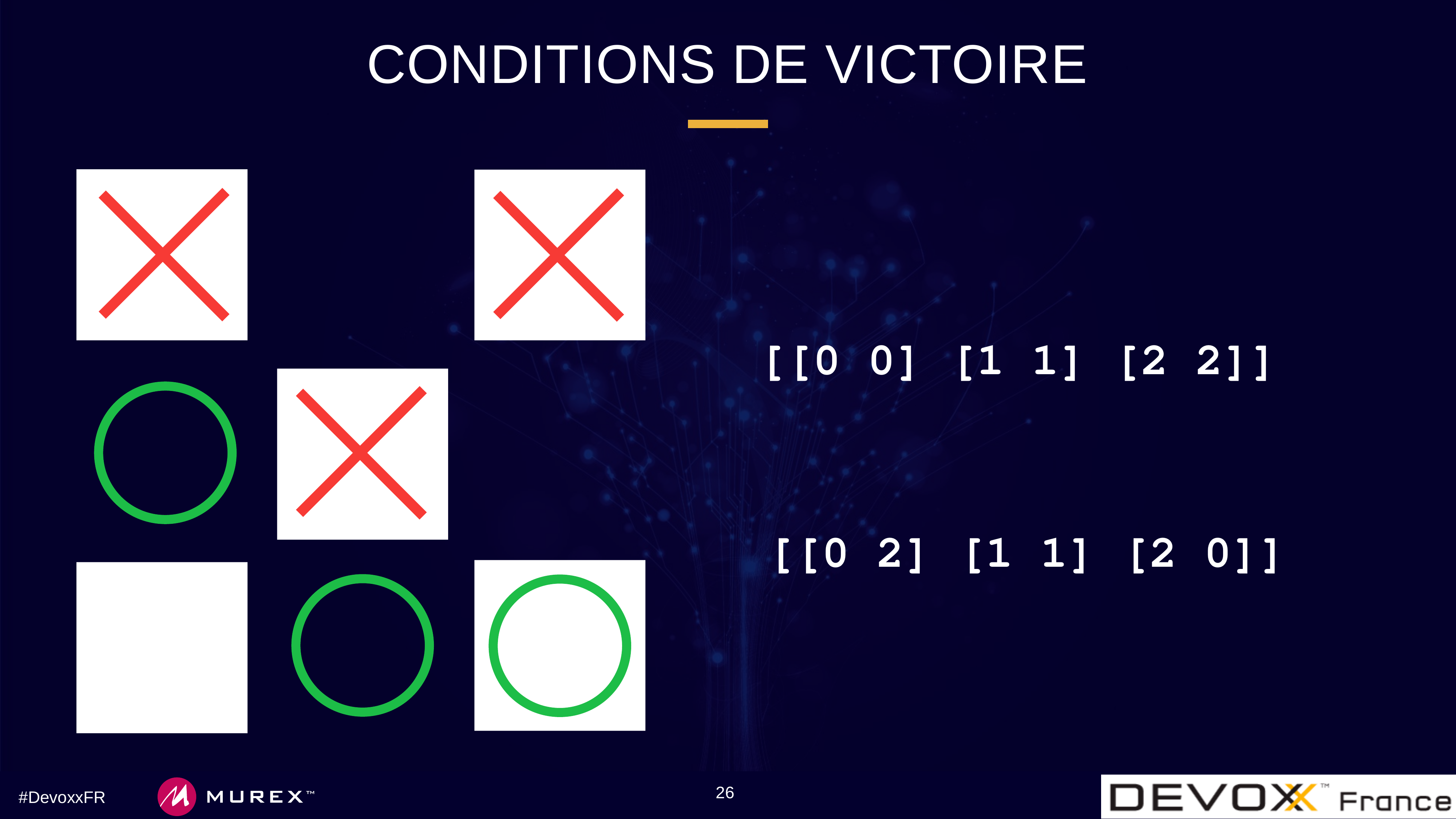

# CONDITIONS DE VICTOIRE

[[0 0] [1 1] [2 2]]

[[0 2] [1 1] [2 0]]
26
27